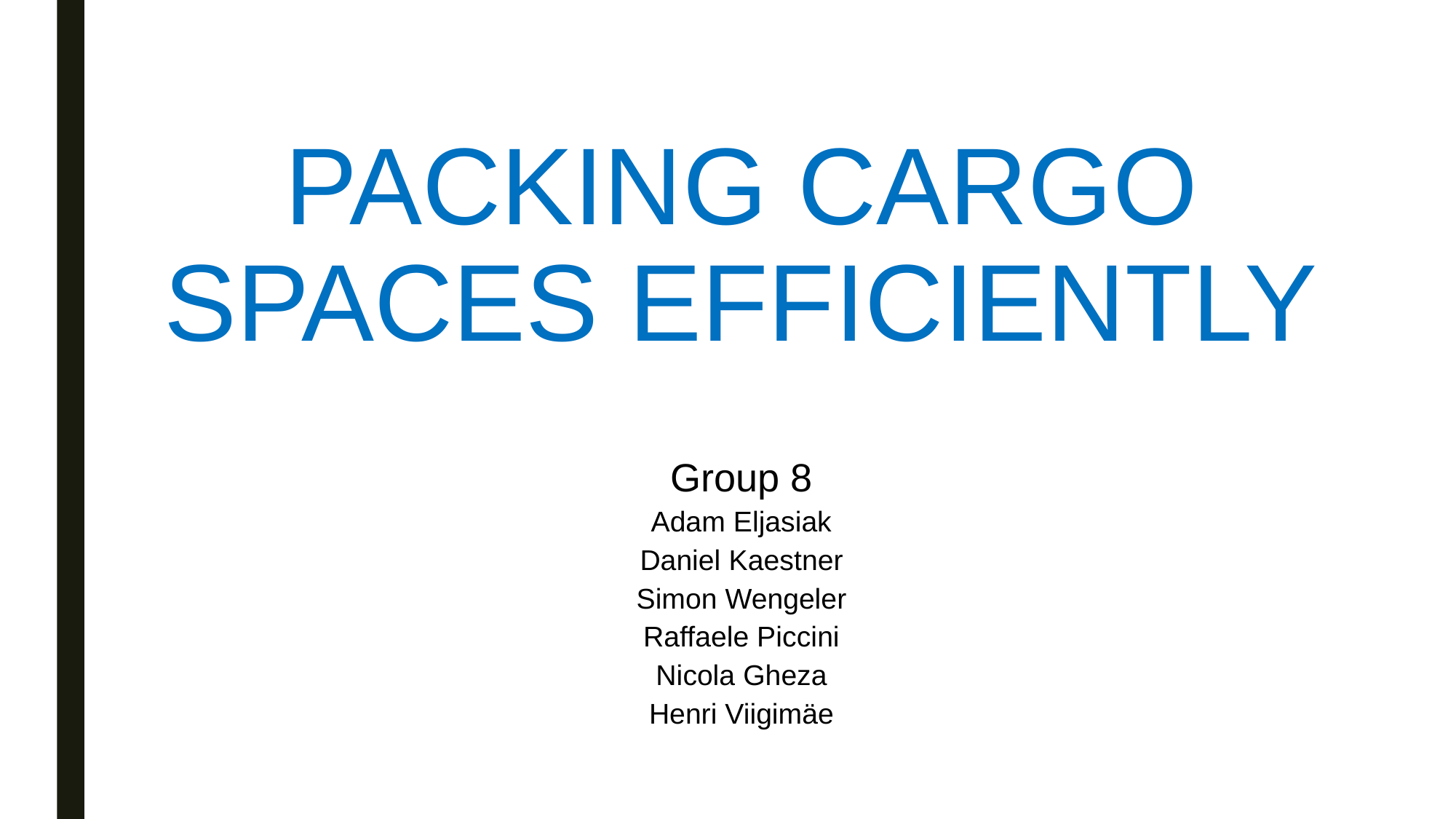

# Packing cargo spaces efficiently
Group 8
Adam Eljasiak
Daniel Kaestner
Simon Wengeler
Raffaele Piccini
Nicola Gheza
Henri Viigimäe